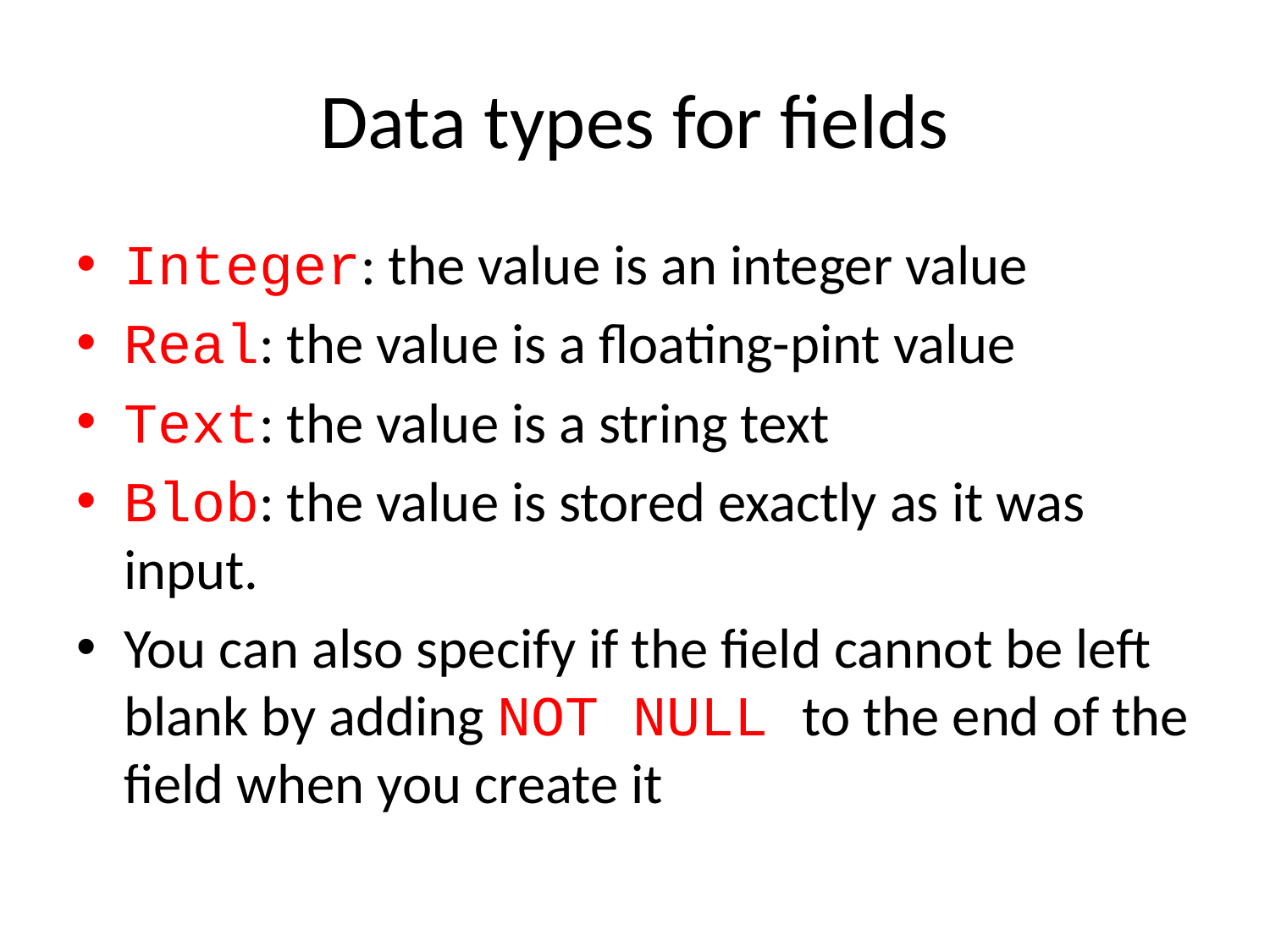

# Data types for fields
Integer: the value is an integer value
Real: the value is a floating-pint value
Text: the value is a string text
Blob: the value is stored exactly as it was input.
You can also specify if the field cannot be left blank by adding NOT NULL to the end of the field when you create it